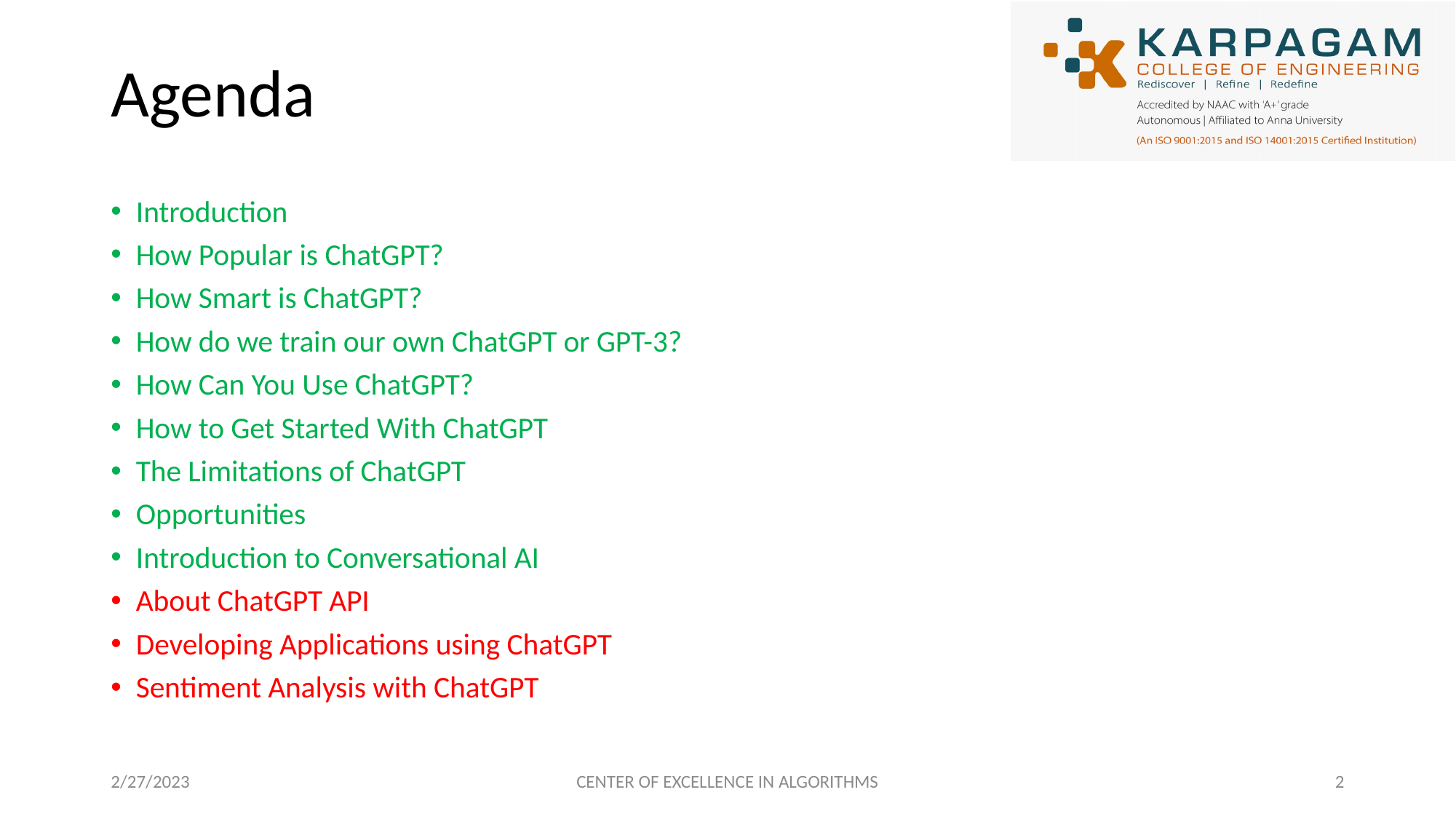

# Agenda
Introduction
How Popular is ChatGPT?
How Smart is ChatGPT?
How do we train our own ChatGPT or GPT-3?
How Can You Use ChatGPT?
How to Get Started With ChatGPT
The Limitations of ChatGPT
Opportunities
Introduction to Conversational AI
About ChatGPT API
Developing Applications using ChatGPT
Sentiment Analysis with ChatGPT

2/27/2023
CENTER OF EXCELLENCE IN ALGORITHMS
2